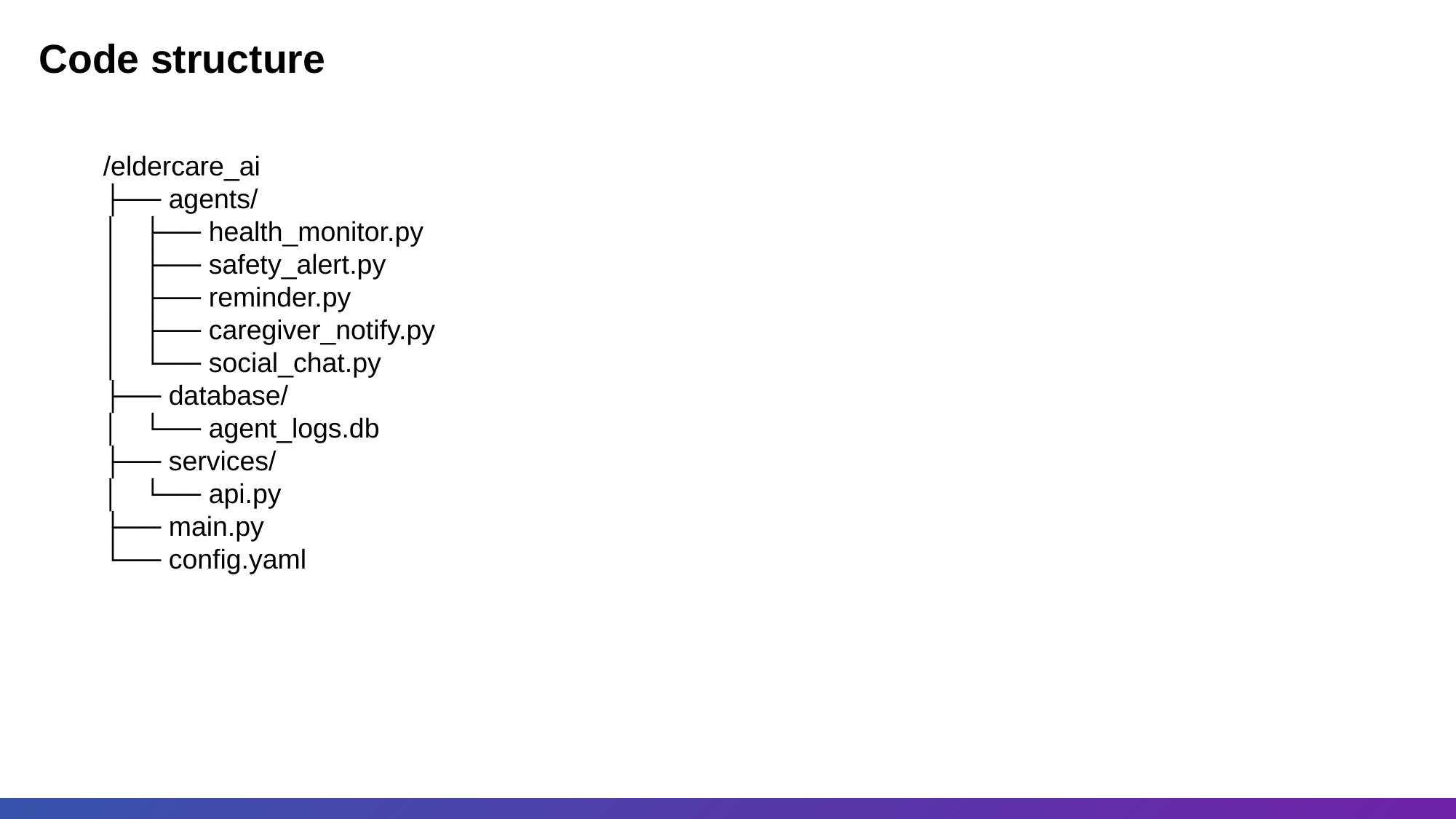

Code structure
/eldercare_ai
├── agents/
│   ├── health_monitor.py
│   ├── safety_alert.py
│   ├── reminder.py
│   ├── caregiver_notify.py
│   └── social_chat.py
├── database/
│   └── agent_logs.db
├── services/
│   └── api.py
├── main.py
└── config.yaml